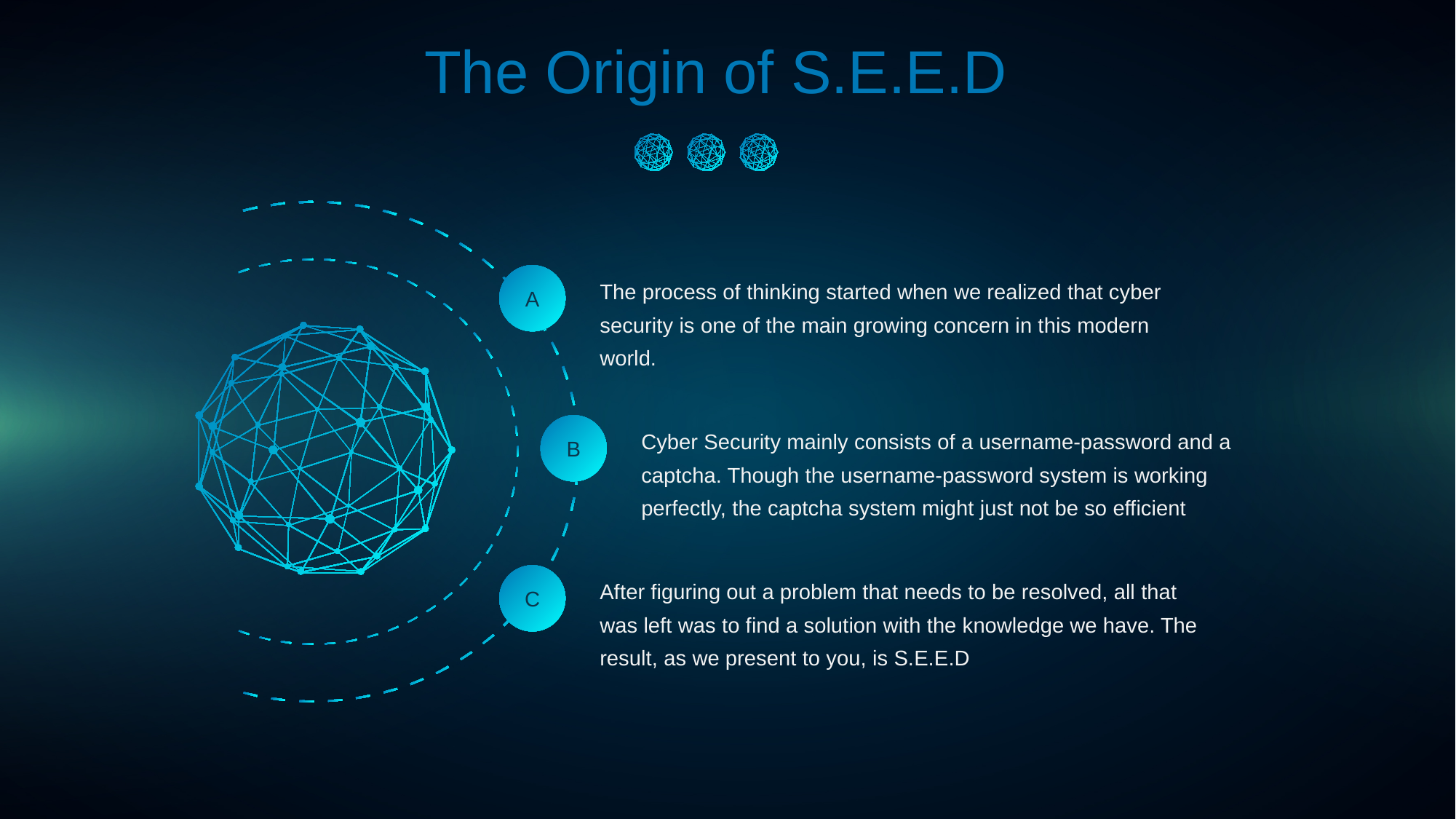

The Origin of S.E.E.D

A
The process of thinking started when we realized that cyber security is one of the main growing concern in this modern world.

B
Cyber Security mainly consists of a username-password and a captcha. Though the username-password system is working perfectly, the captcha system might just not be so efficient
C
After figuring out a problem that needs to be resolved, all that was left was to find a solution with the knowledge we have. The result, as we present to you, is S.E.E.D